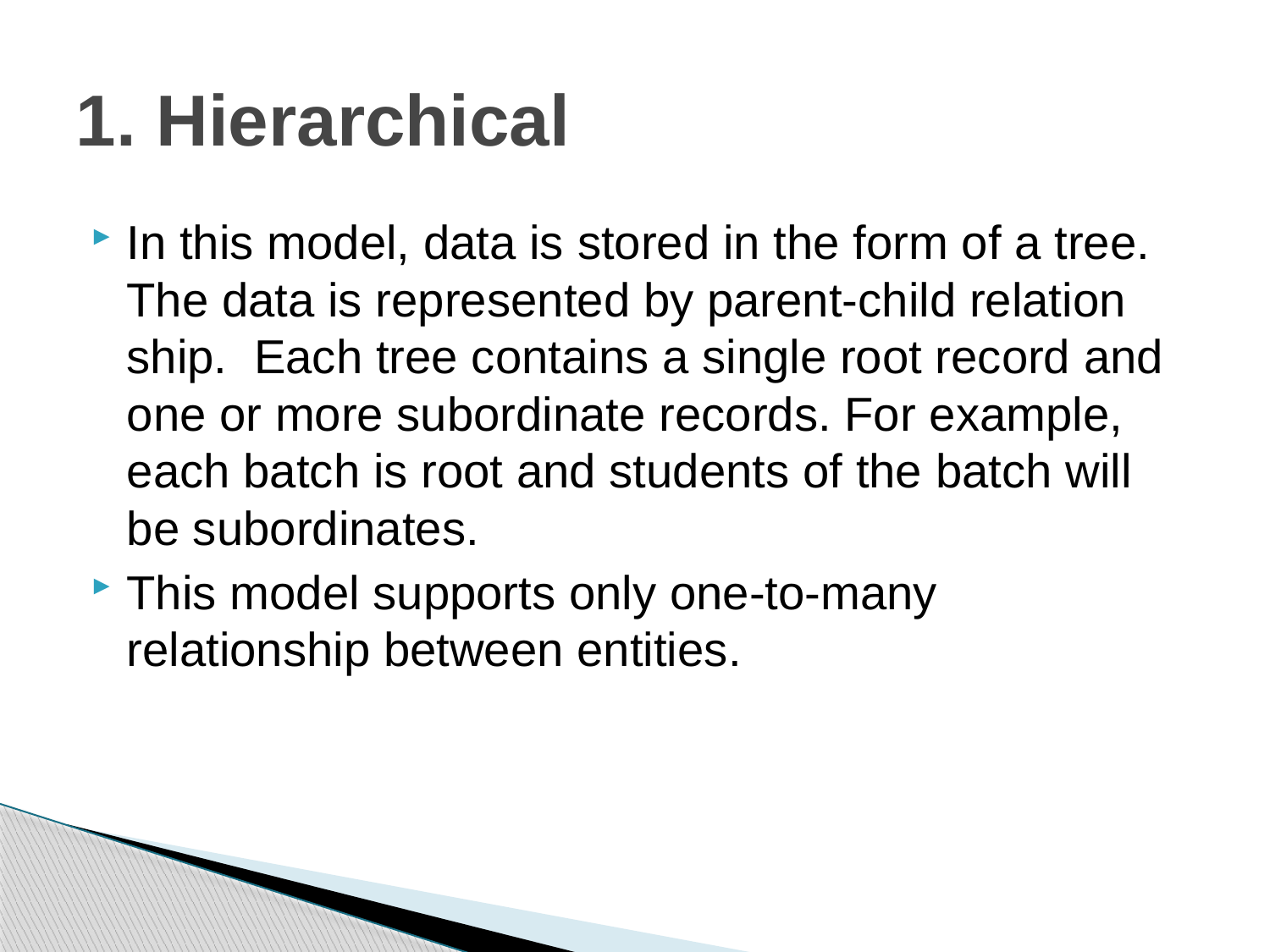

# 1. Hierarchical
In this model, data is stored in the form of a tree.  The data is represented by parent-child relation ship.  Each tree contains a single root record and one or more subordinate records. For example, each batch is root and students of the batch will be subordinates.
This model supports only one-to-many relationship between entities.